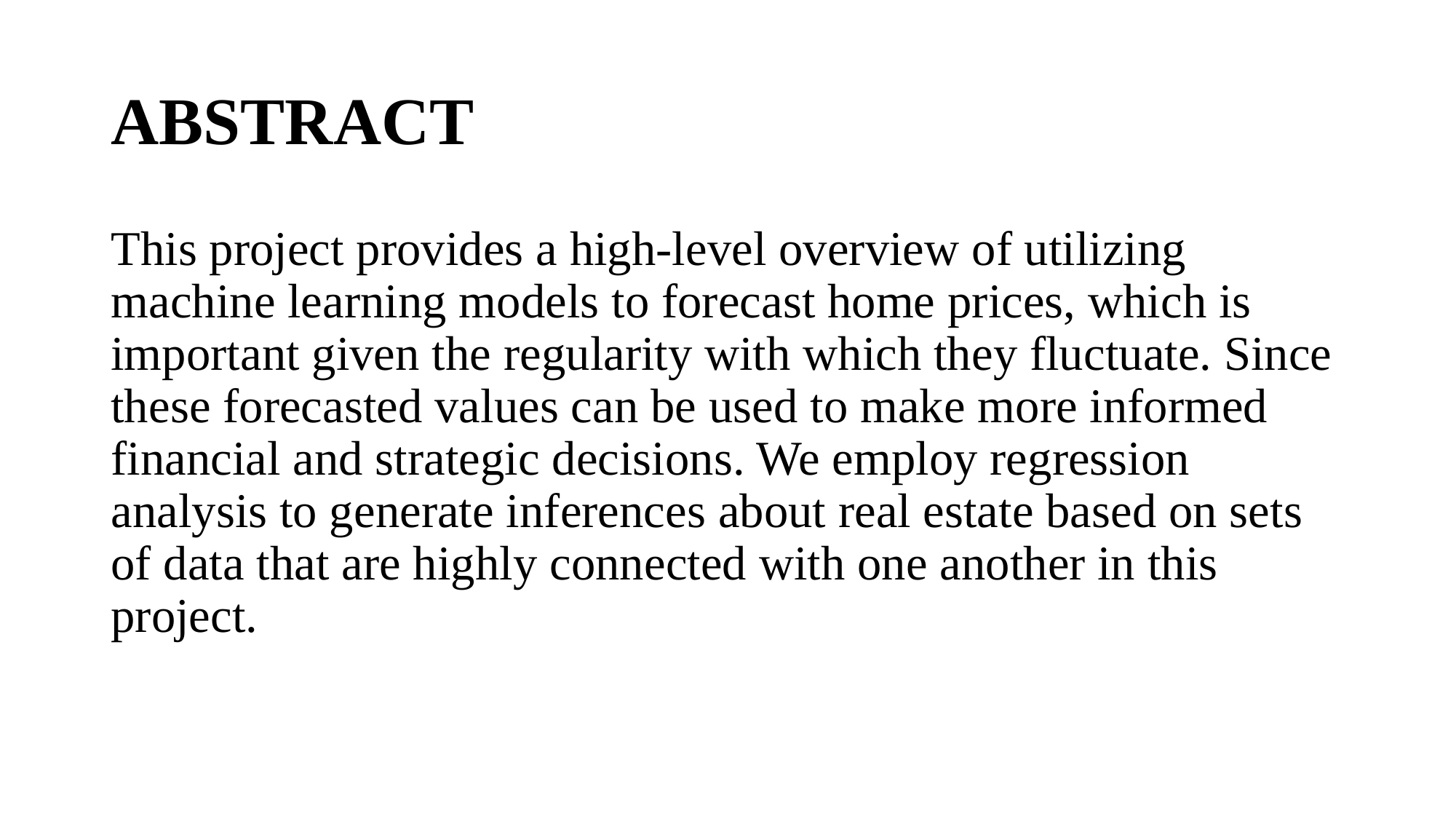

# ABSTRACT
This project provides a high-level overview of utilizing machine learning models to forecast home prices, which is important given the regularity with which they fluctuate. Since these forecasted values can be used to make more informed financial and strategic decisions. We employ regression analysis to generate inferences about real estate based on sets of data that are highly connected with one another in this project.